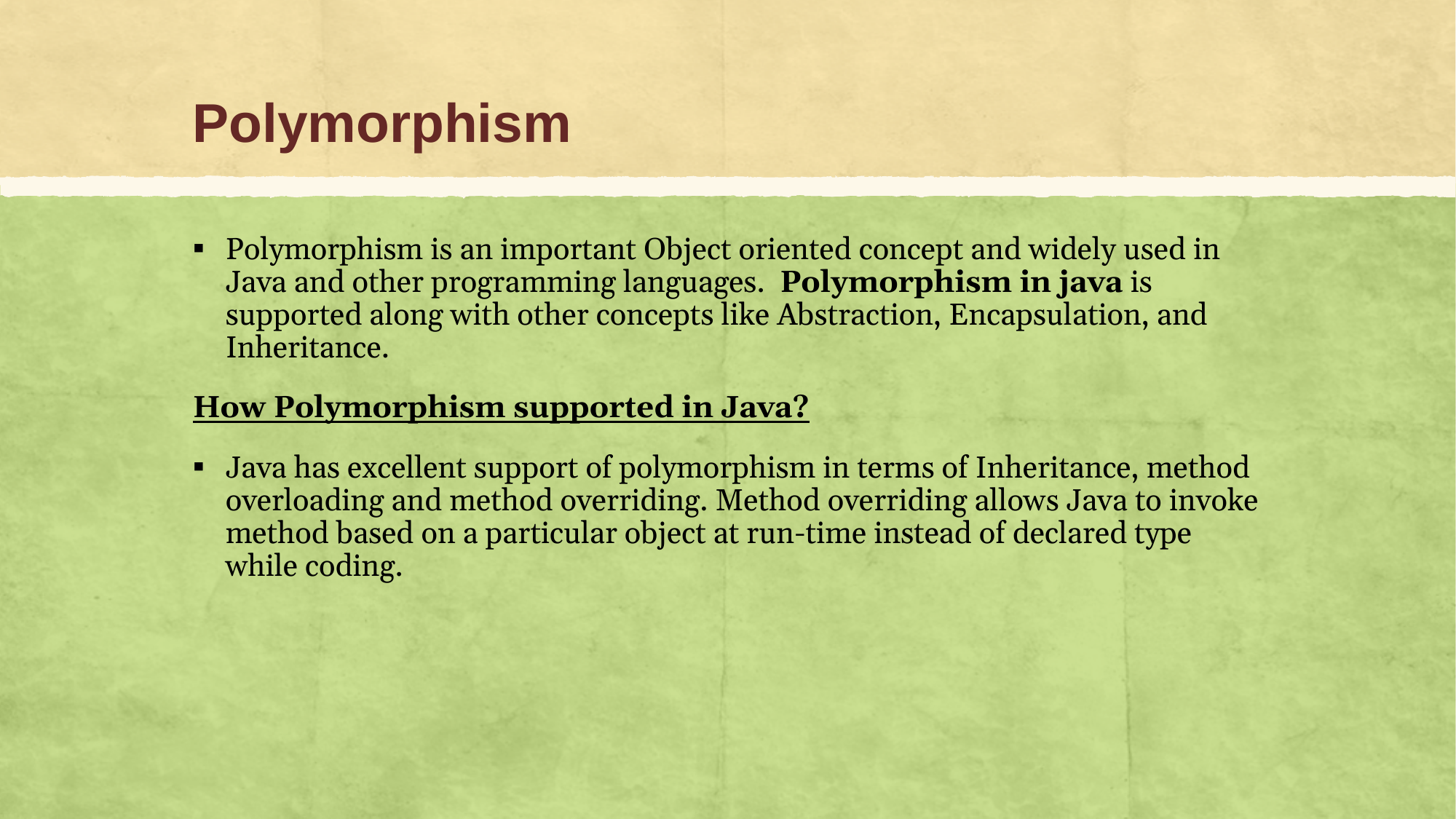

# Polymorphism
Polymorphism is an important Object oriented concept and widely used in Java and other programming languages.  Polymorphism in java is supported along with other concepts like Abstraction, Encapsulation, and Inheritance.
How Polymorphism supported in Java?
Java has excellent support of polymorphism in terms of Inheritance, method overloading and method overriding. Method overriding allows Java to invoke method based on a particular object at run-time instead of declared type while coding.